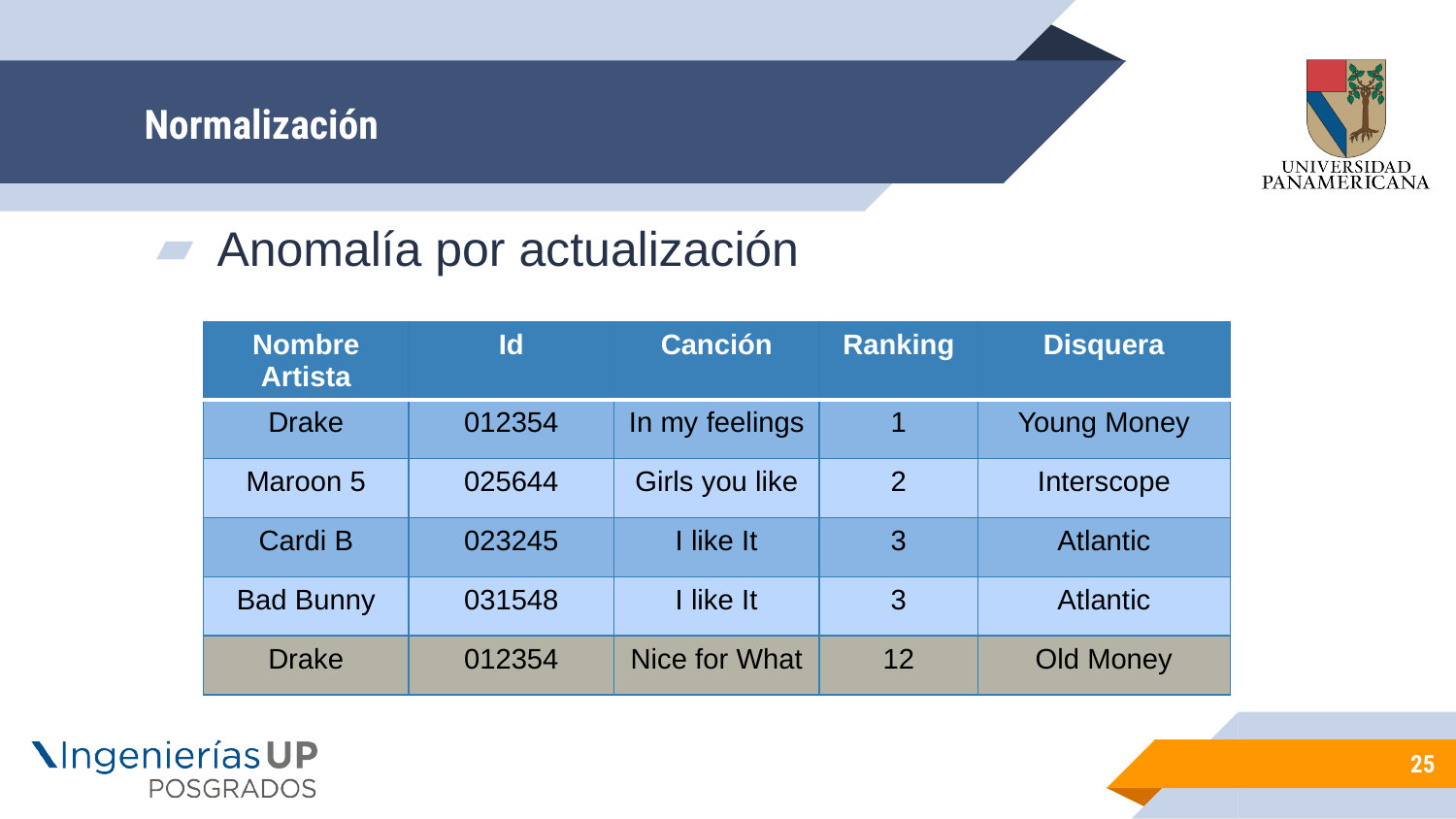

# Normalización
Anomalía por actualización
| Nombre Artista | Id | Canción | Ranking | Disquera |
| --- | --- | --- | --- | --- |
| Drake | 012354 | In my feelings | 1 | Young Money |
| Maroon 5 | 025644 | Girls you like | 2 | Interscope |
| Cardi B | 023245 | I like It | 3 | Atlantic |
| Bad Bunny | 031548 | I like It | 3 | Atlantic |
| Drake | 012354 | Nice for What | 12 | Old Money |
25